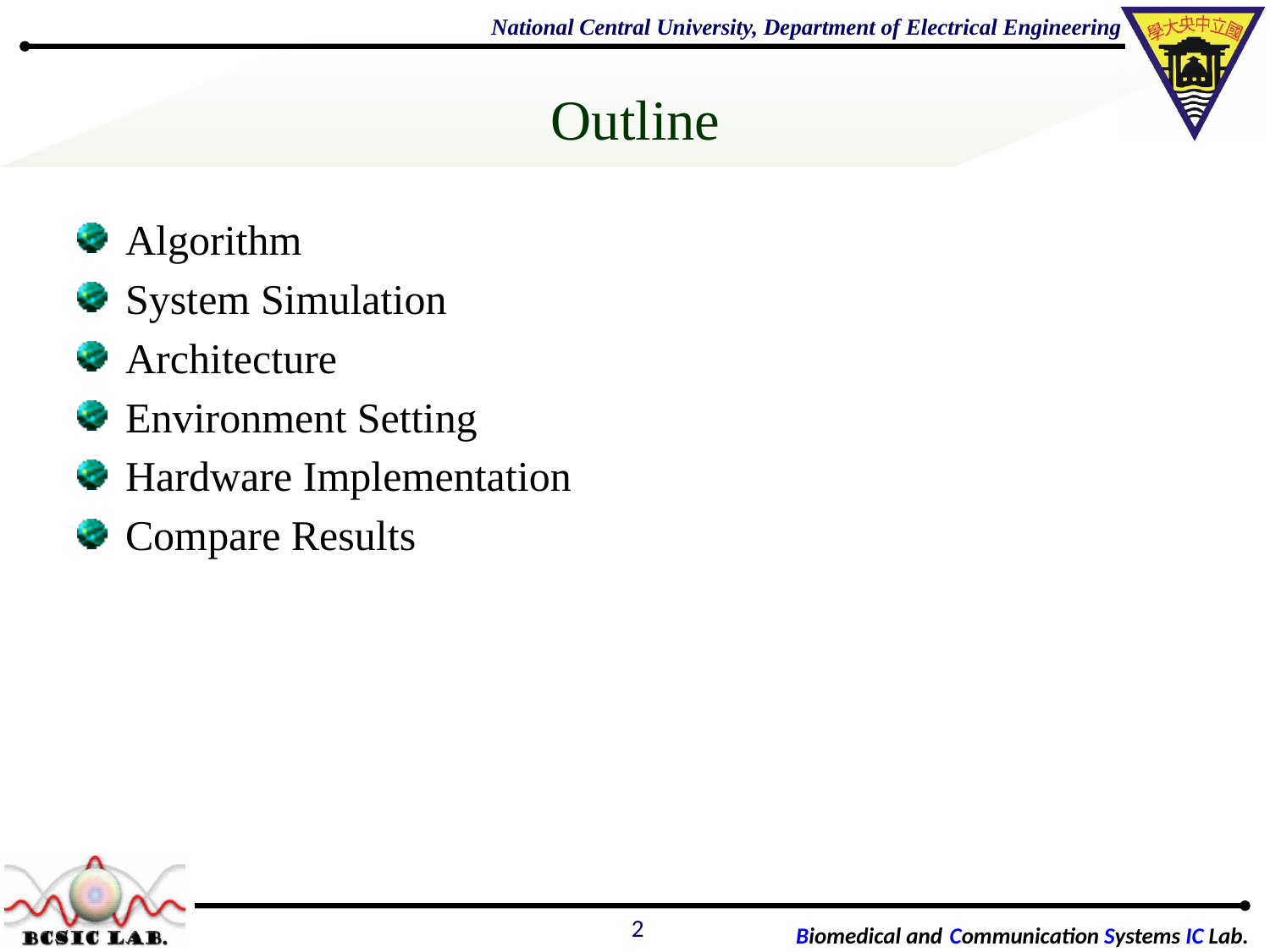

# Outline
Algorithm
System Simulation
Architecture
Environment Setting
Hardware Implementation
Compare Results
2